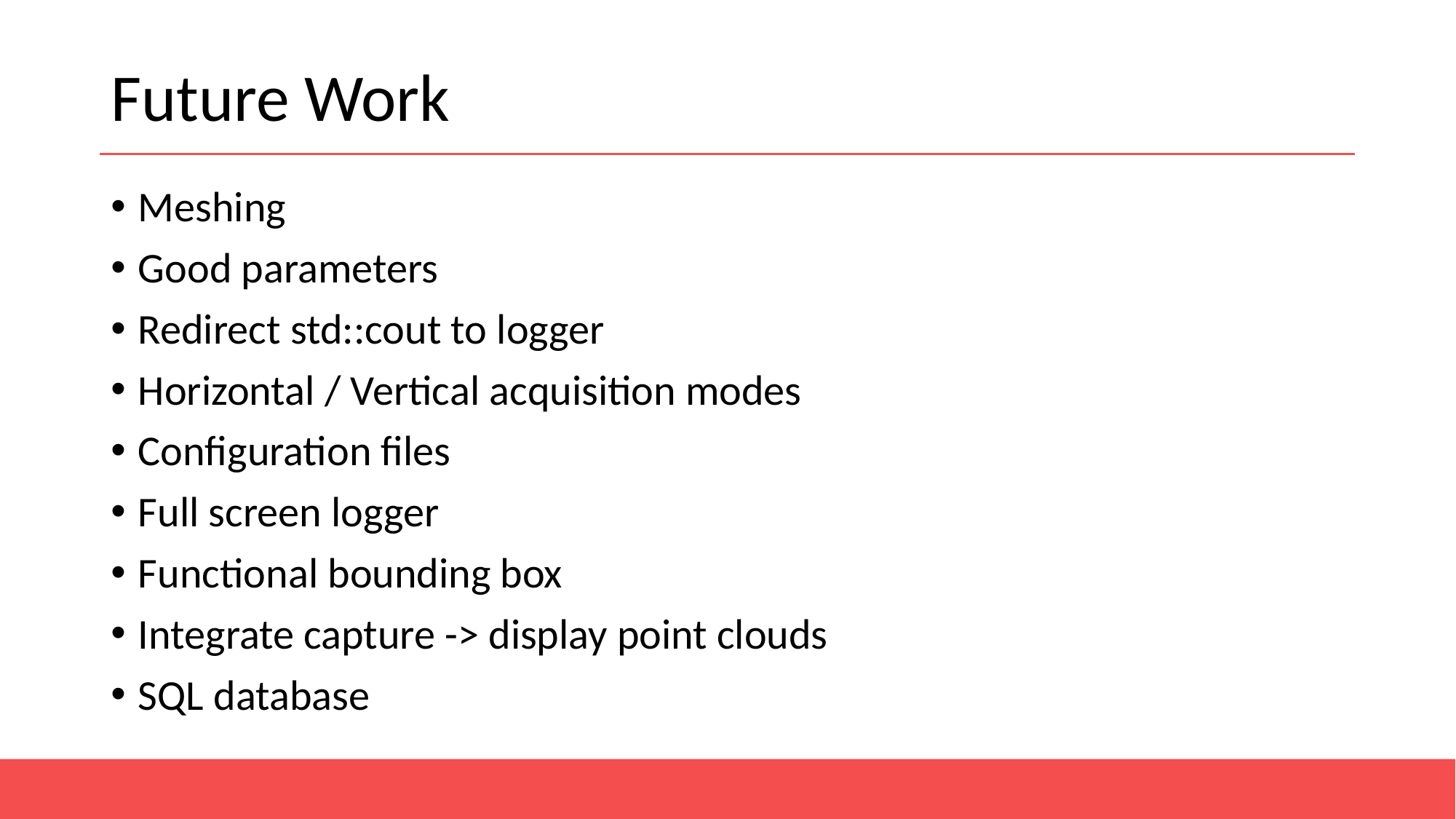

# Future Work
Meshing
Good parameters
Redirect std::cout to logger
Horizontal / Vertical acquisition modes
Configuration files
Full screen logger
Functional bounding box
Integrate capture -> display point clouds
SQL database